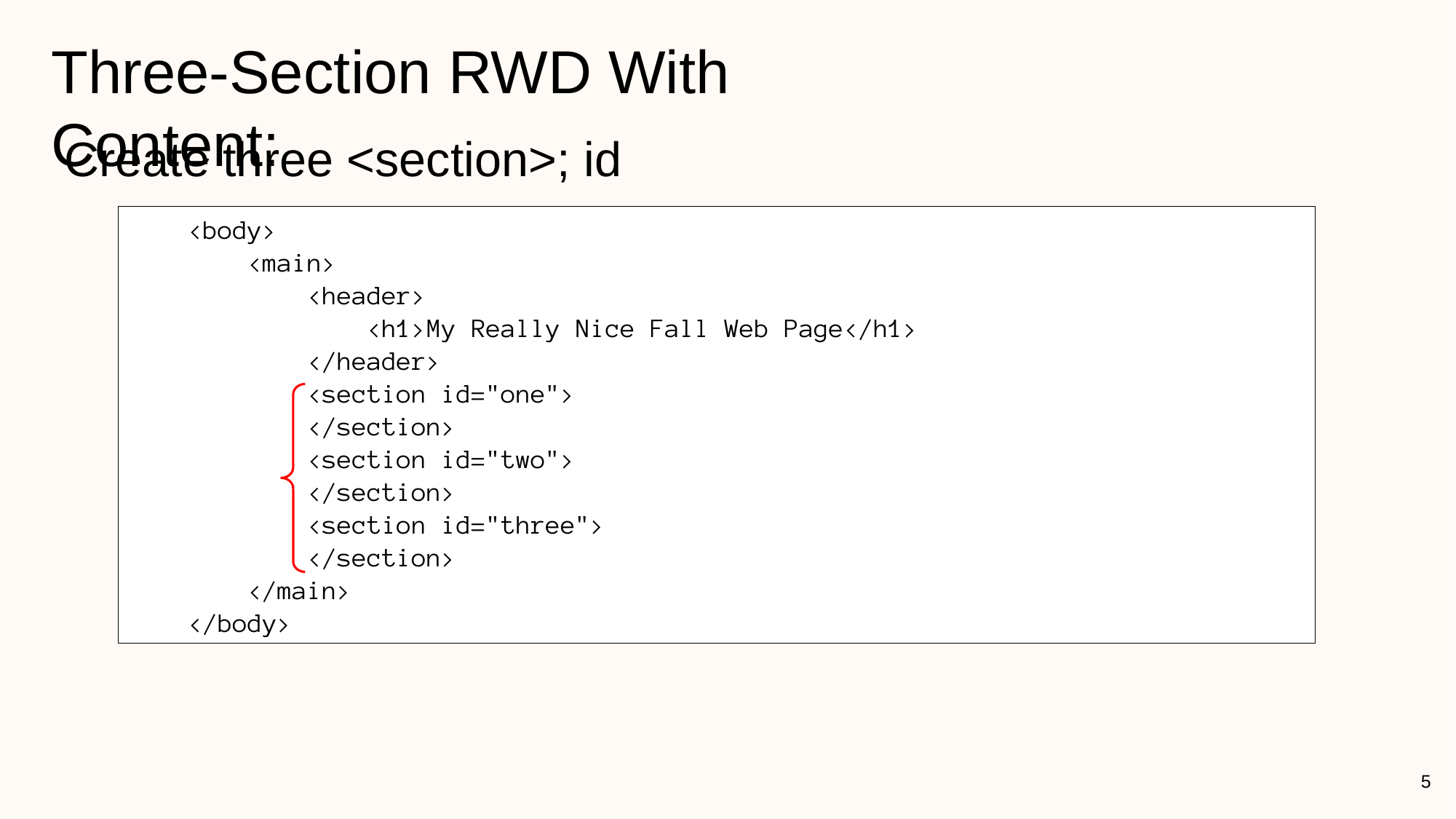

Three-Section RWD With Content:
Create three <section>; id
    <body>
        <main>
            <header>
                <h1>My Really Nice Fall Web Page</h1>
            </header>
        </main>
    </body>
    <body>
        <main>
            <header>
                <h1>My Really Nice Fall Web Page</h1>
            </header>
            <section id="one">
            </section>
            <section id="two">
            </section>
            <section id="three">
            </section>
        </main>
    </body>

5